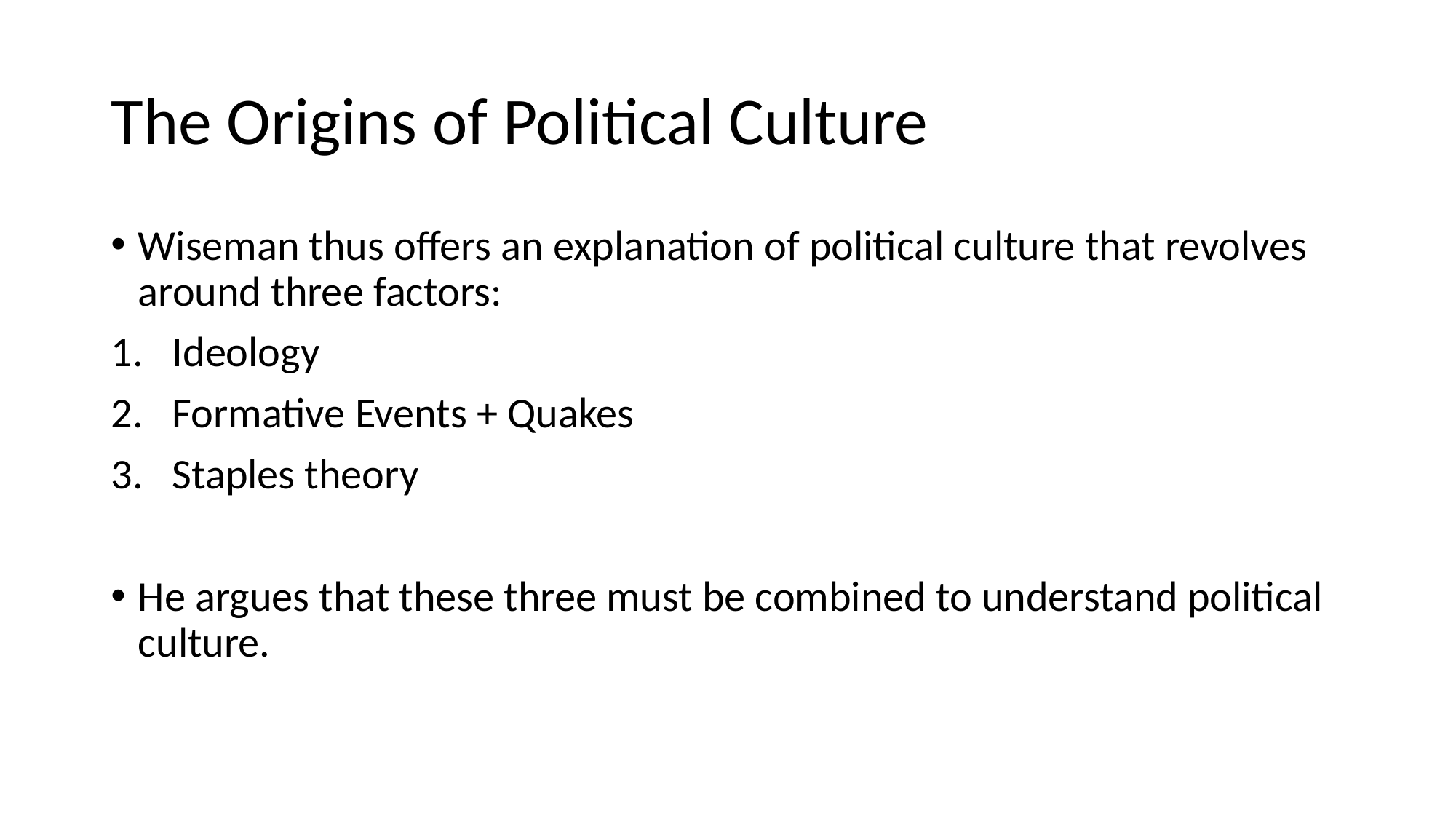

# The Origins of Political Culture
Wiseman thus offers an explanation of political culture that revolves around three factors:
Ideology
Formative Events + Quakes
Staples theory

He argues that these three must be combined to understand political culture.